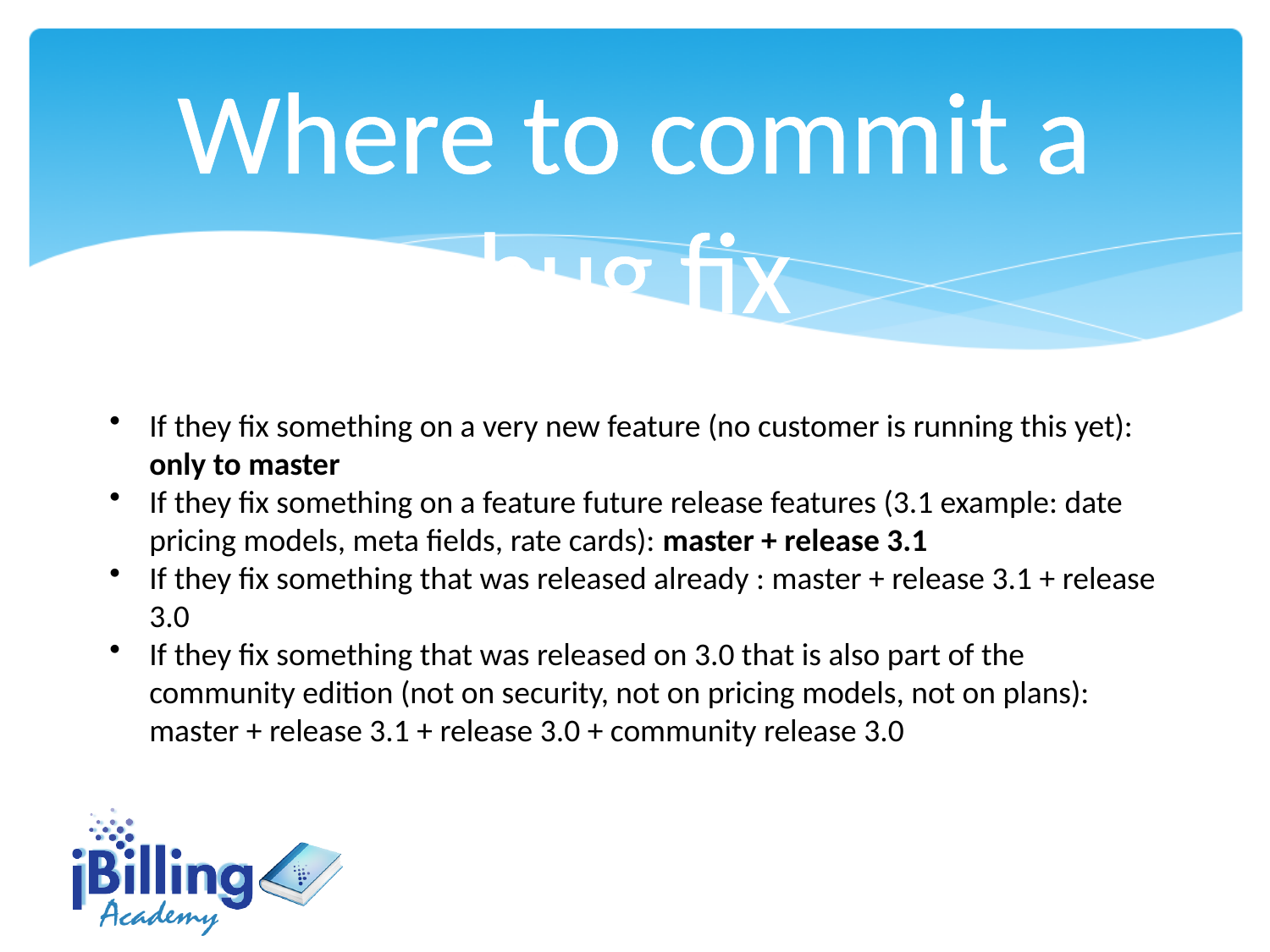

Where to commit a bug fix
If they fix something on a very new feature (no customer is running this yet): only to master
If they fix something on a feature future release features (3.1 example: date pricing models, meta fields, rate cards): master + release 3.1
If they fix something that was released already : master + release 3.1 + release 3.0
If they fix something that was released on 3.0 that is also part of the community edition (not on security, not on pricing models, not on plans): master + release 3.1 + release 3.0 + community release 3.0